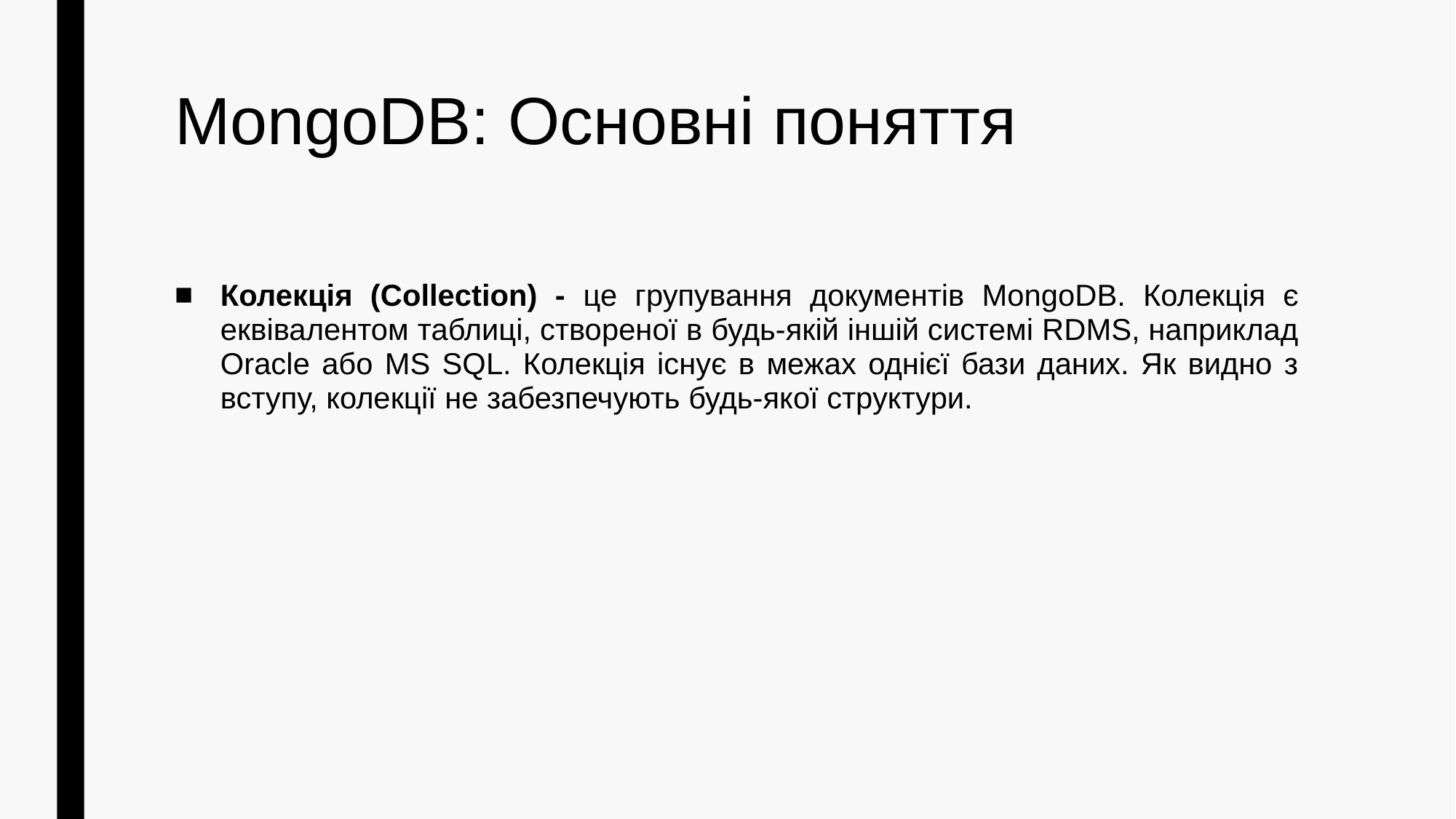

# MongoDB: Основні поняття
Колекція (Collection) - це групування документів MongoDB. Колекція є еквівалентом таблиці, створеної в будь-якій іншій системі RDMS, наприклад Oracle або MS SQL. Колекція існує в межах однієї бази даних. Як видно з вступу, колекції не забезпечують будь-якої структури.